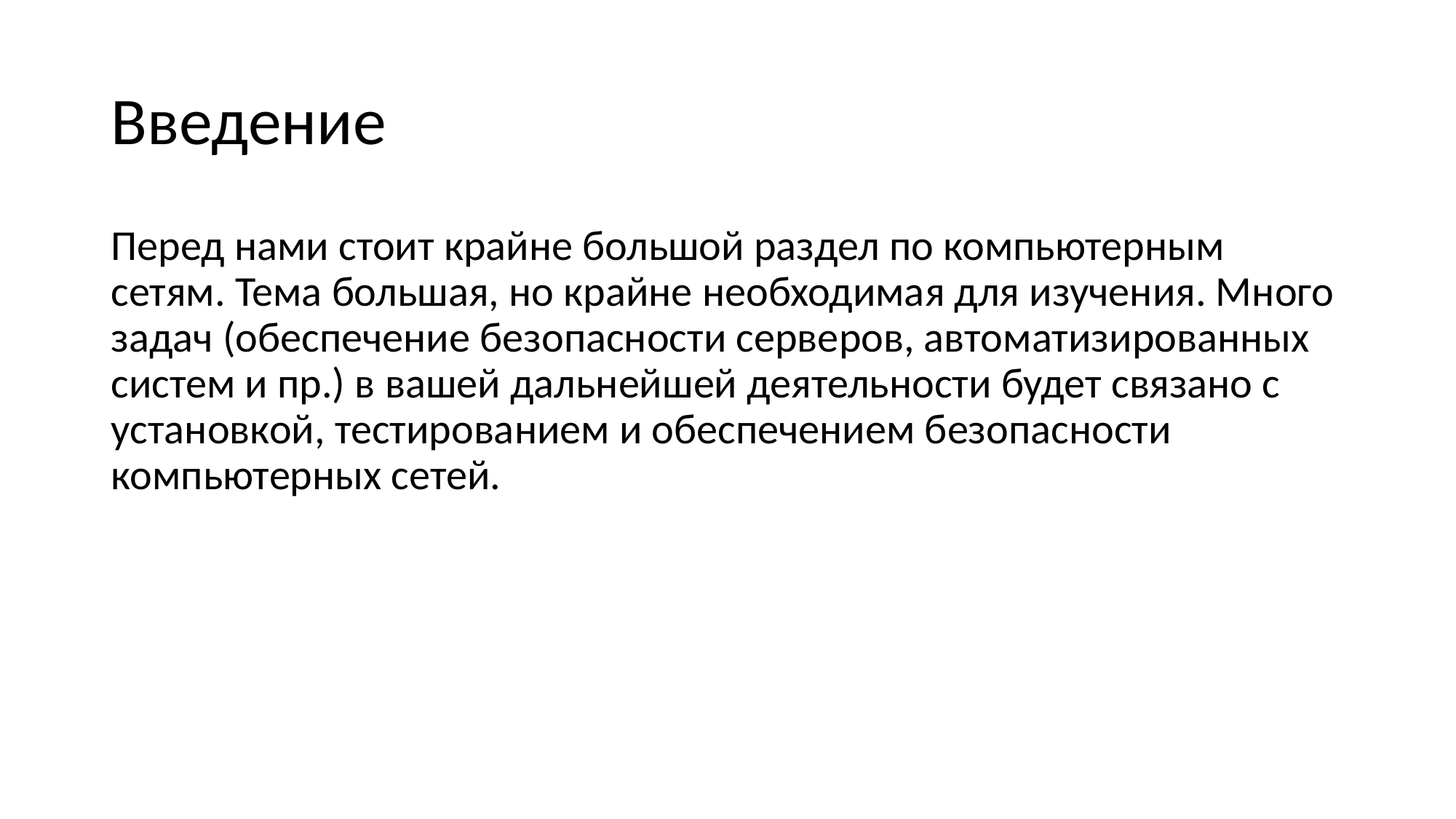

# Введение
Перед нами стоит крайне большой раздел по компьютерным сетям. Тема большая, но крайне необходимая для изучения. Много задач (обеспечение безопасности серверов, автоматизированных систем и пр.) в вашей дальнейшей деятельности будет связано с установкой, тестированием и обеспечением безопасности компьютерных сетей.